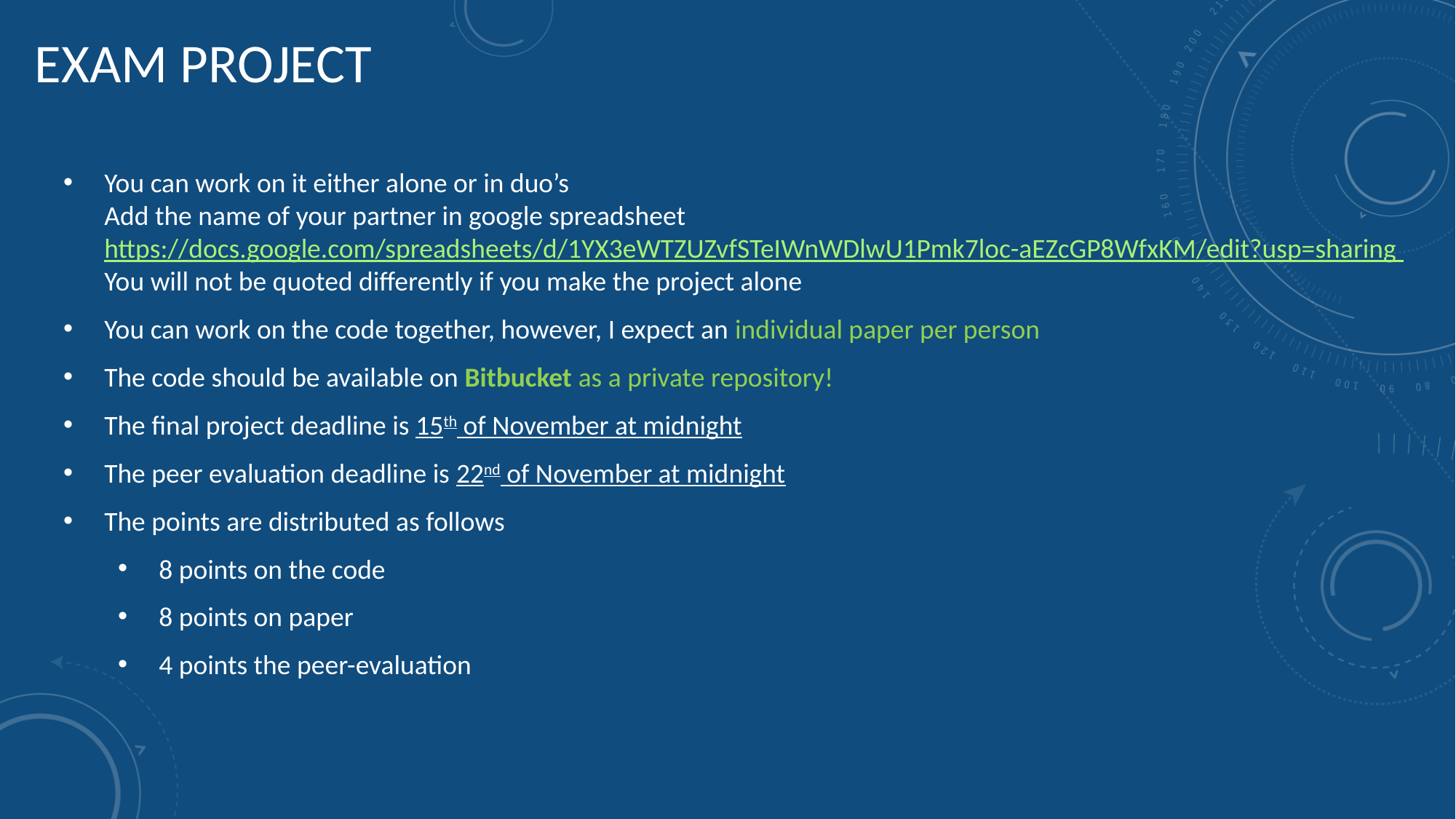

# EXAM PROJECT

You can work on it either alone or in duo’s
Add the name of your partner in google spreadsheet
https://docs.google.com/spreadsheets/d/1YX3eWTZUZvfSTeIWnWDlwU1Pmk7loc-aEZcGP8WfxKM/edit?usp=sharing You will not be quoted differently if you make the project alone
You can work on the code together, however, I expect an individual paper per person
The code should be available on Bitbucket as a private repository!
The final project deadline is 15th of November at midnight
The peer evaluation deadline is 22nd of November at midnight
The points are distributed as follows
8 points on the code
8 points on paper
4 points the peer-evaluation